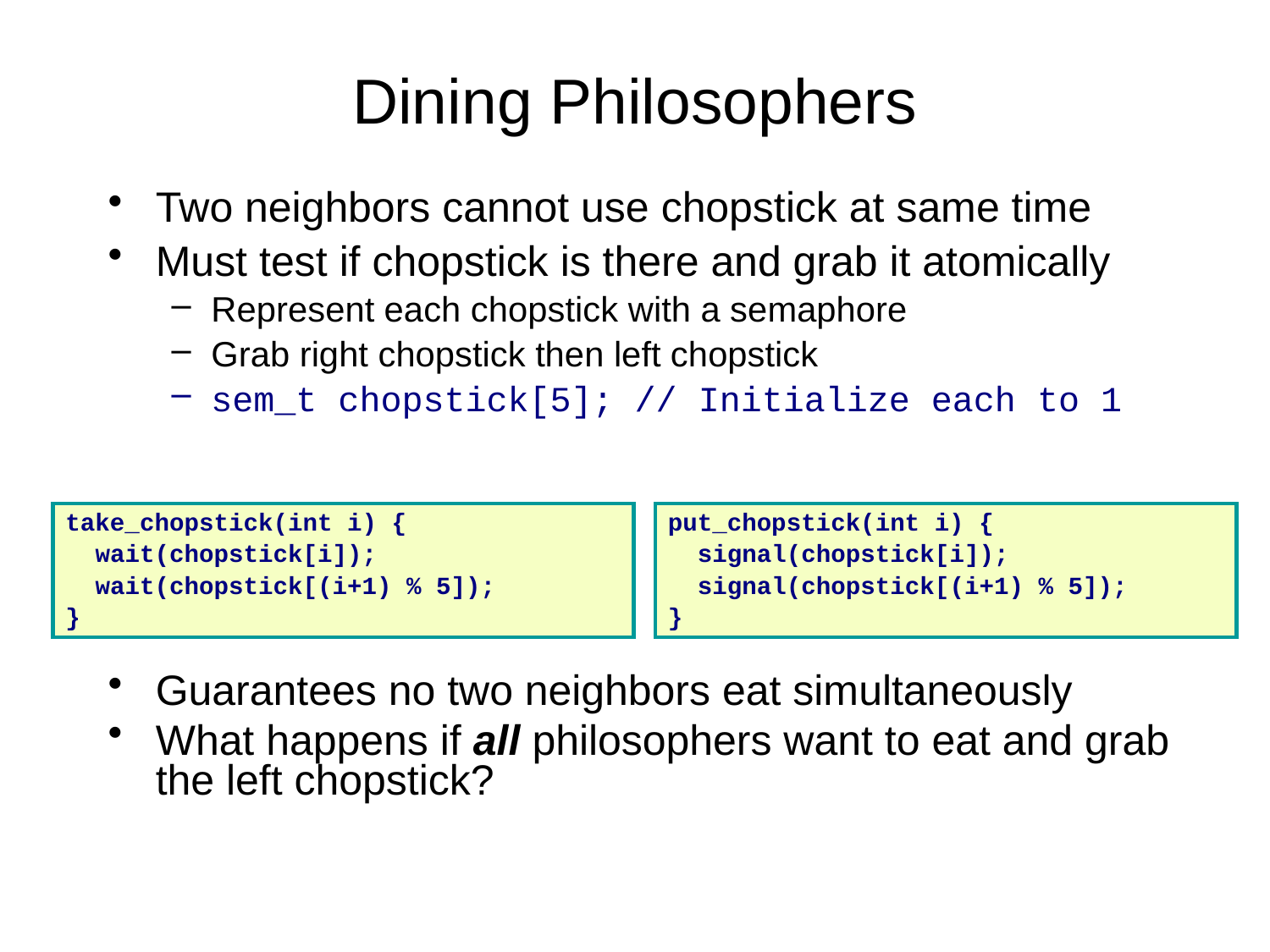

# Dining Philosophers
Two neighbors cannot use chopstick at same time
Must test if chopstick is there and grab it atomically
Represent each chopstick with a semaphore
Grab right chopstick then left chopstick
sem_t chopstick[5]; // Initialize each to 1

Guarantees no two neighbors eat simultaneously
What happens if all philosophers want to eat and grab the left chopstick?
take_chopstick(int i) {
  wait(chopstick[i]);
  wait(chopstick[(i+1) % 5]);
}
put_chopstick(int i) {
  signal(chopstick[i]);
  signal(chopstick[(i+1) % 5]);
}